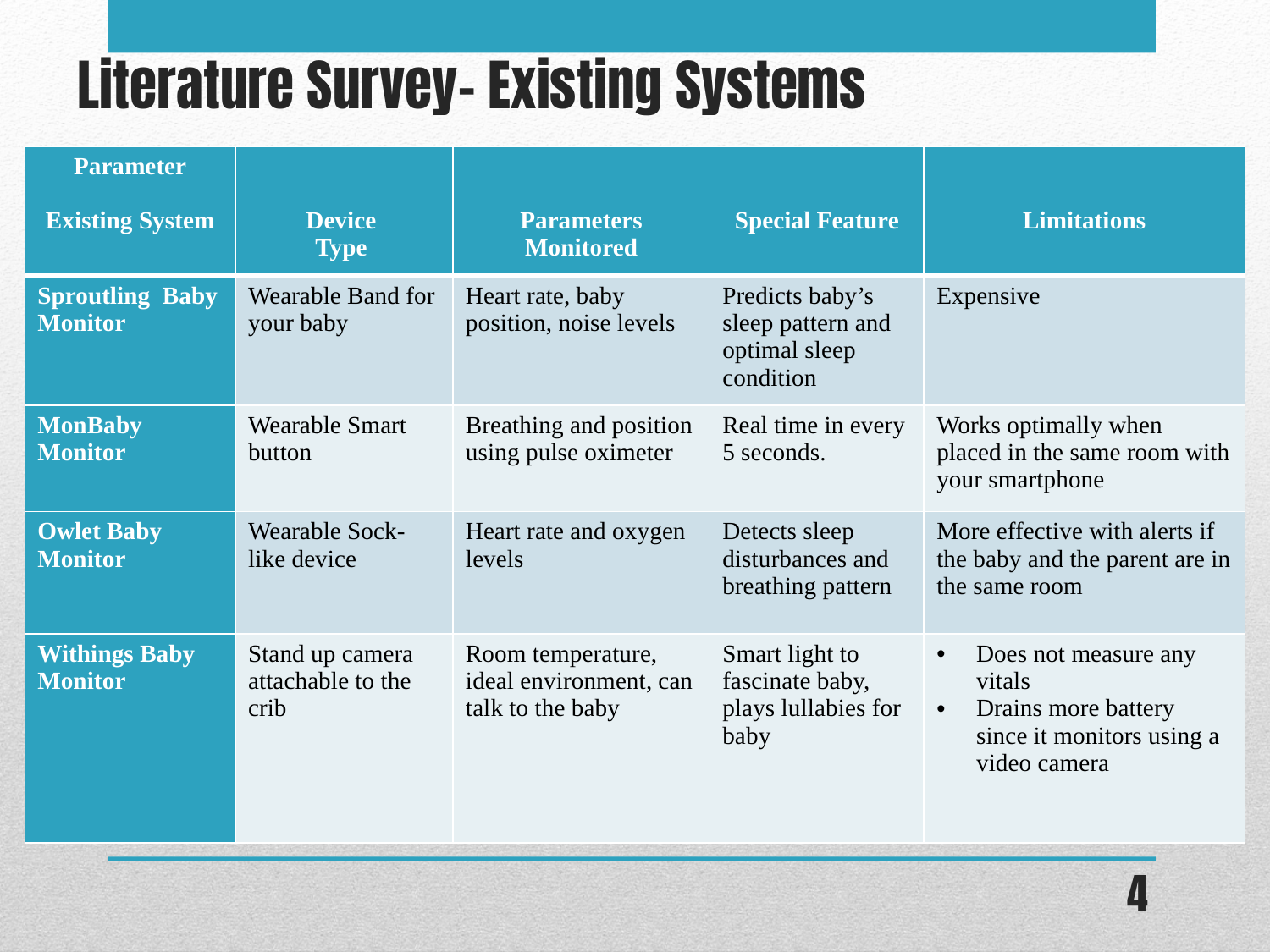

# Literature Survey- Existing Systems
| Parameter Existing System | Device Type | Parameters Monitored | Special Feature | Limitations |
| --- | --- | --- | --- | --- |
| Sproutling Baby Monitor | Wearable Band for your baby | Heart rate, baby position, noise levels | Predicts baby’s sleep pattern and optimal sleep condition | Expensive |
| MonBaby Monitor | Wearable Smart button | Breathing and position using pulse oximeter | Real time in every 5 seconds. | Works optimally when placed in the same room with your smartphone |
| Owlet Baby Monitor | Wearable Sock-like device | Heart rate and oxygen levels | Detects sleep disturbances and breathing pattern | More effective with alerts if the baby and the parent are in the same room |
| Withings Baby Monitor | Stand up camera attachable to the crib | Room temperature, ideal environment, can talk to the baby | Smart light to fascinate baby, plays lullabies for baby | Does not measure any vitals Drains more battery since it monitors using a video camera |
4